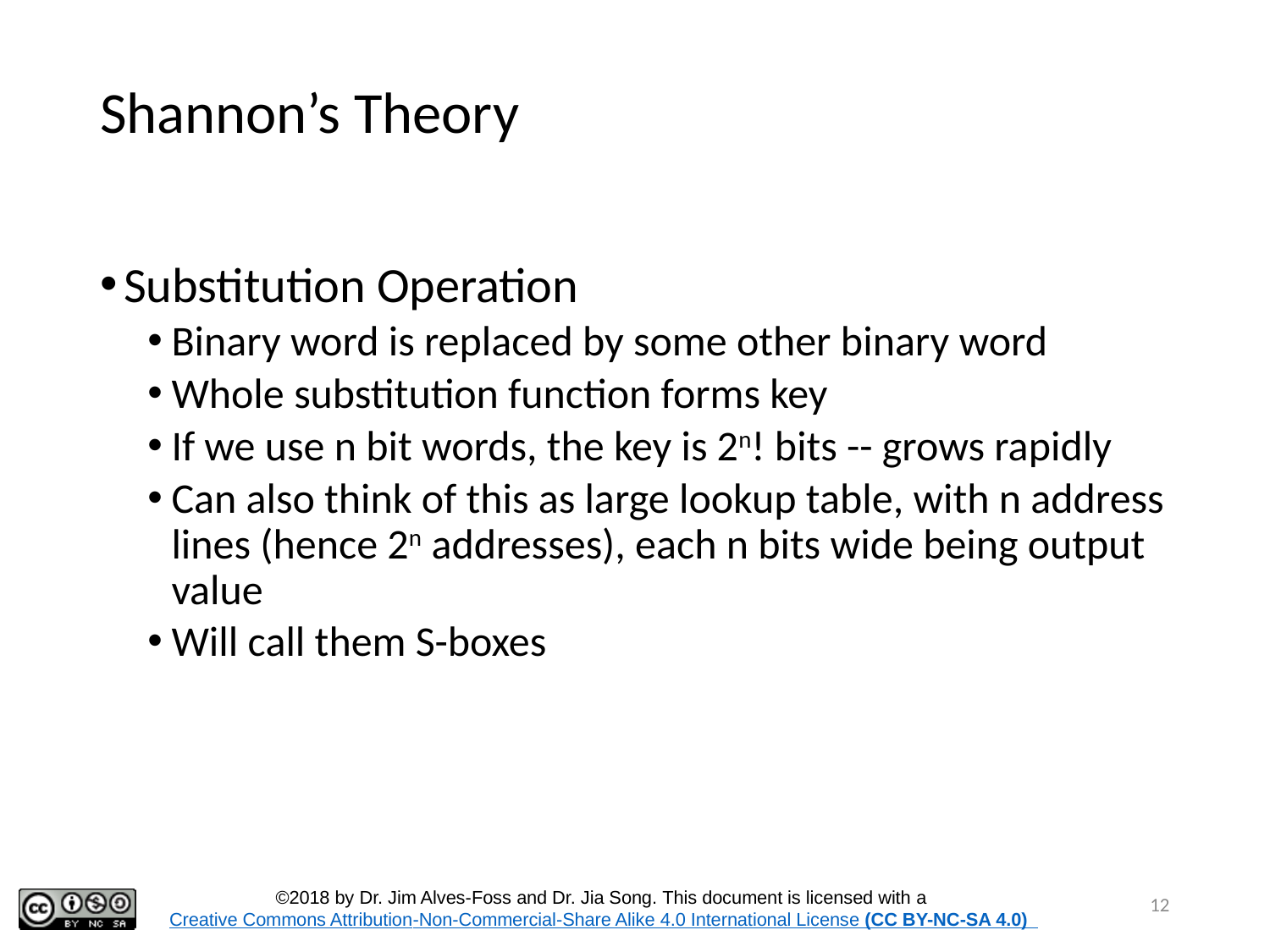

# Shannon’s Theory
Substitution Operation
Binary word is replaced by some other binary word
Whole substitution function forms key
If we use n bit words, the key is 2n! bits -- grows rapidly
Can also think of this as large lookup table, with n address lines (hence 2n addresses), each n bits wide being output value
Will call them S-boxes
12